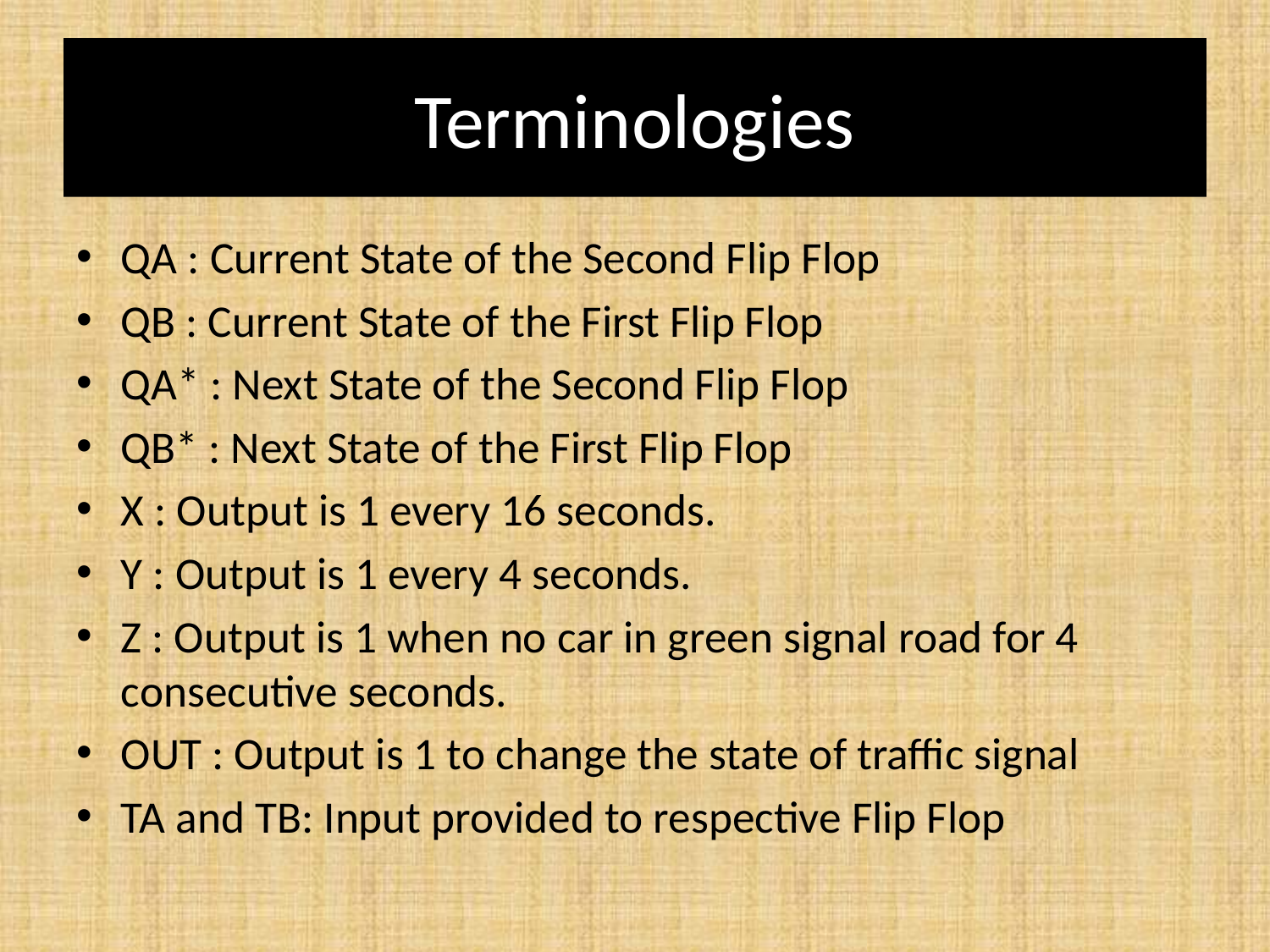

# Terminologies
QA : Current State of the Second Flip Flop
QB : Current State of the First Flip Flop
QA* : Next State of the Second Flip Flop
QB* : Next State of the First Flip Flop
X : Output is 1 every 16 seconds.
Y : Output is 1 every 4 seconds.
Z : Output is 1 when no car in green signal road for 4 consecutive seconds.
OUT : Output is 1 to change the state of traffic signal
TA and TB: Input provided to respective Flip Flop